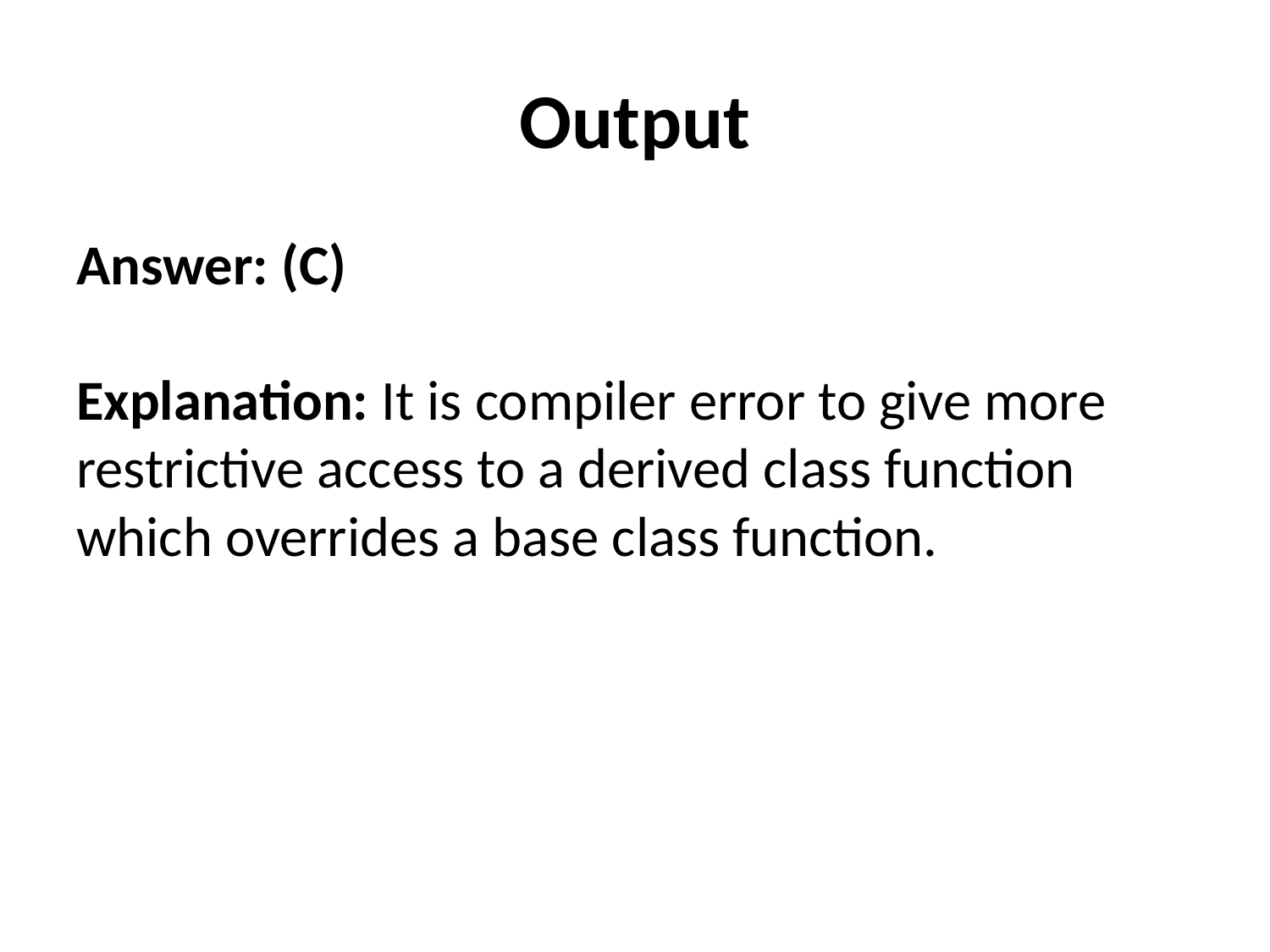

# Output
Answer: (C)
Explanation: It is compiler error to give more restrictive access to a derived class function which overrides a base class function.